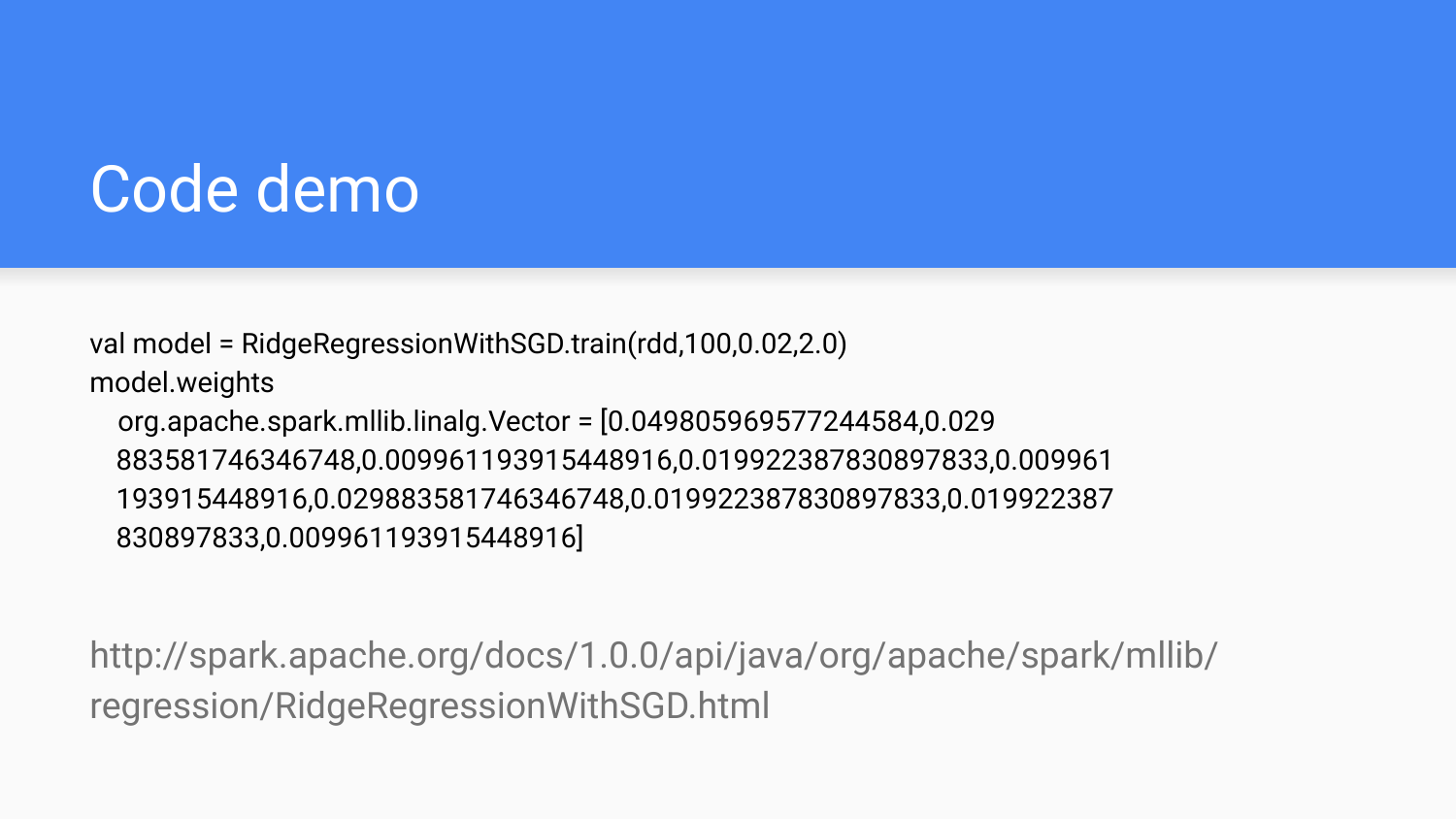

# Code demo
val model = RidgeRegressionWithSGD.train(rdd,100,0.02,2.0)
model.weights
    org.apache.spark.mllib.linalg.Vector = [0.049805969577244584,0.029
883581746346748,0.009961193915448916,0.019922387830897833,0.009961
193915448916,0.029883581746346748,0.019922387830897833,0.019922387
830897833,0.009961193915448916]

http://spark.apache.org/docs/1.0.0/api/java/org/apache/spark/mllib/regression/RidgeRegressionWithSGD.html